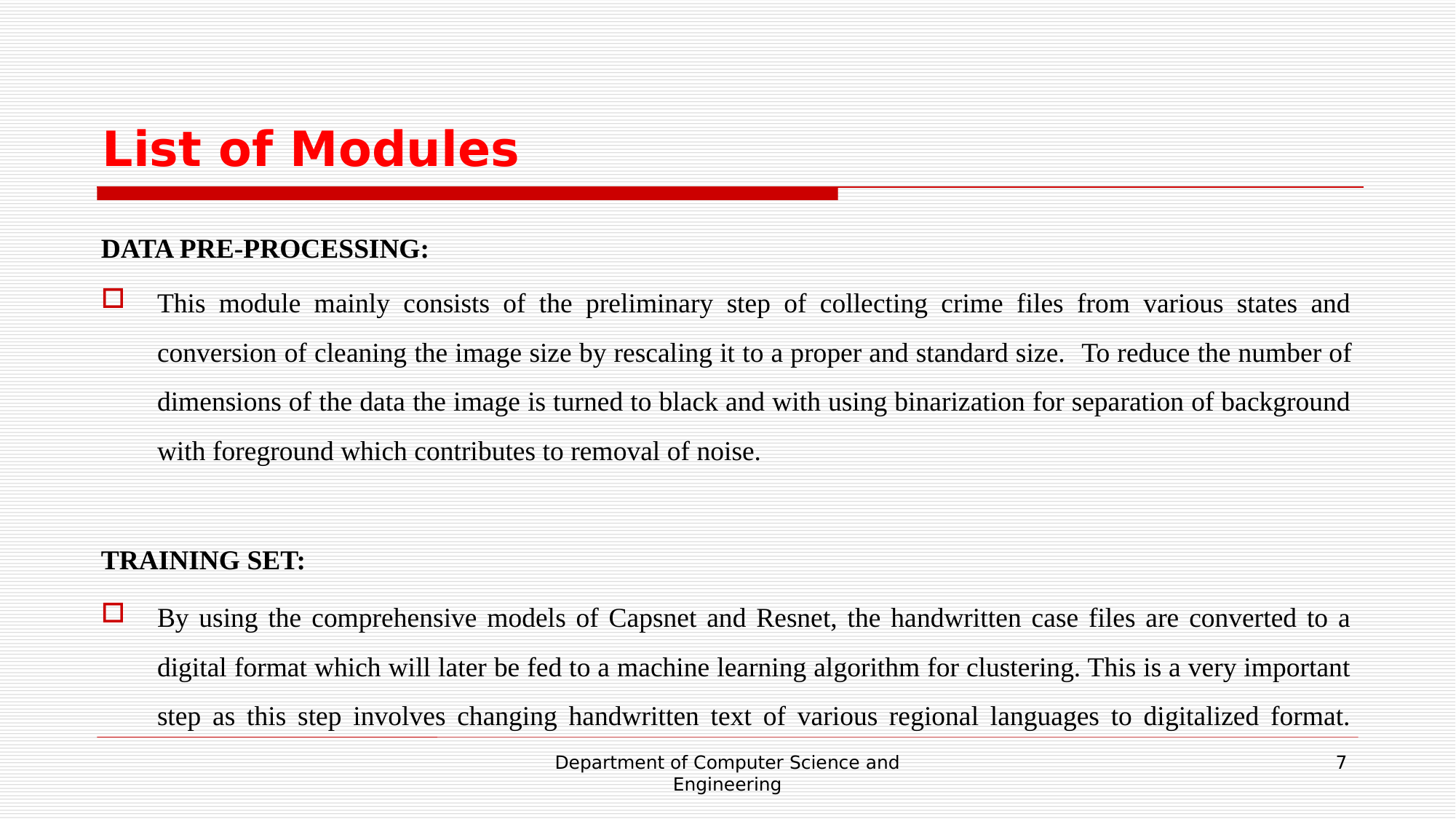

# List of Modules
DATA PRE-PROCESSING:
This module mainly consists of the preliminary step of collecting crime files from various states and conversion of cleaning the image size by rescaling it to a proper and standard size.  To reduce the number of dimensions of the data the image is turned to black and with using binarization for separation of background with foreground which contributes to removal of noise.

TRAINING SET:
By using the comprehensive models of Capsnet and Resnet, the handwritten case files are converted to a digital format which will later be fed to a machine learning algorithm for clustering. This is a very important step as this step involves changing handwritten text of various regional languages to digitalized format.

Department of Computer Science and Engineering
7